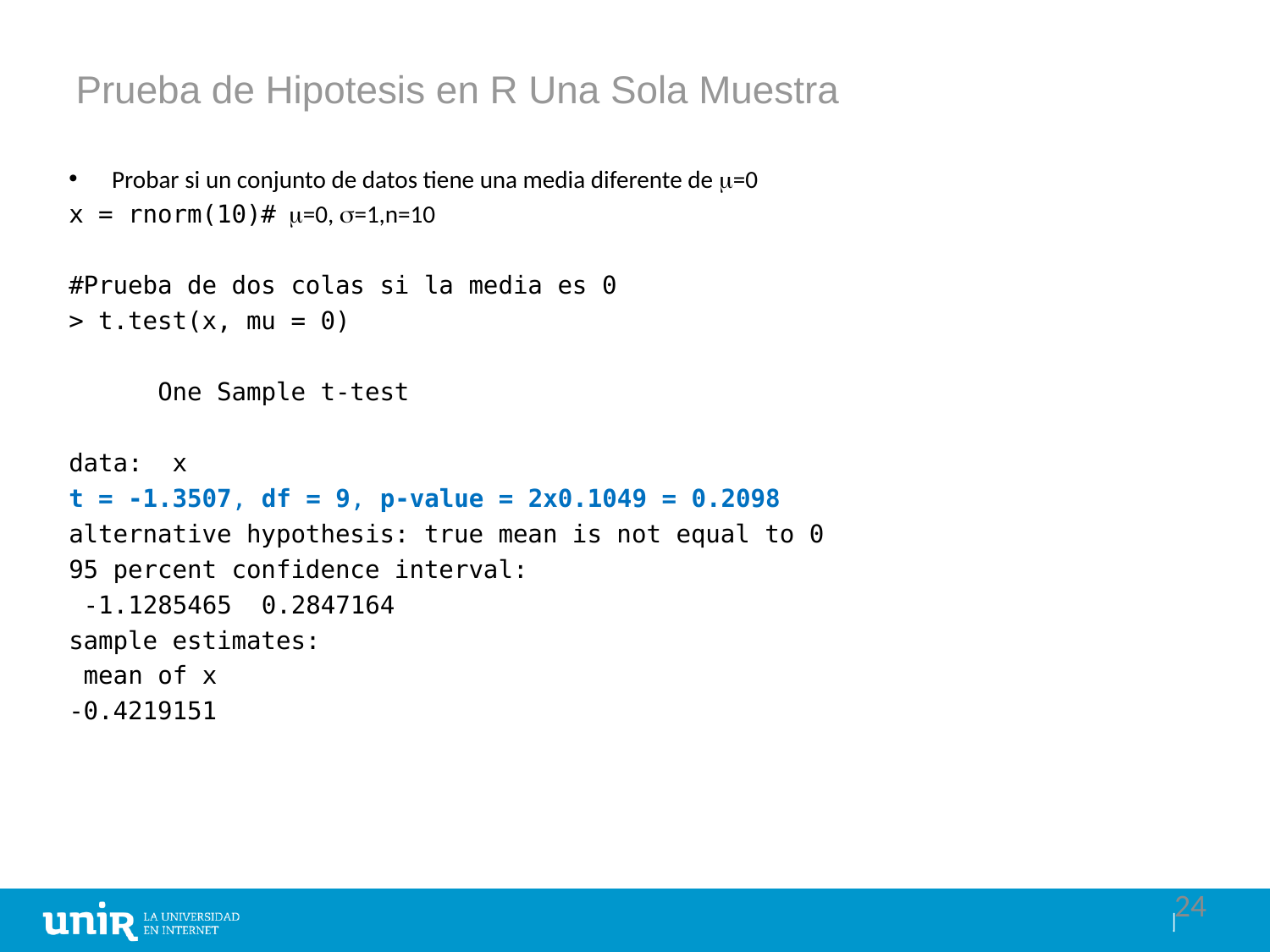

# Prueba de Hipotesis en R Una Sola Muestra
Probar si un conjunto de datos tiene una media diferente de μ=0
x = rnorm(10)# μ=0, σ=1,n=10

#Prueba de dos colas si la media es 0
> t.test(x, mu = 0)

	One Sample t-test

data:  x
t = -1.3507, df = 9, p-value = 2x0.1049 = 0.2098
alternative hypothesis: true mean is not equal to 0
95 percent confidence interval:
 -1.1285465  0.2847164
sample estimates:
 mean of x
-0.4219151
24